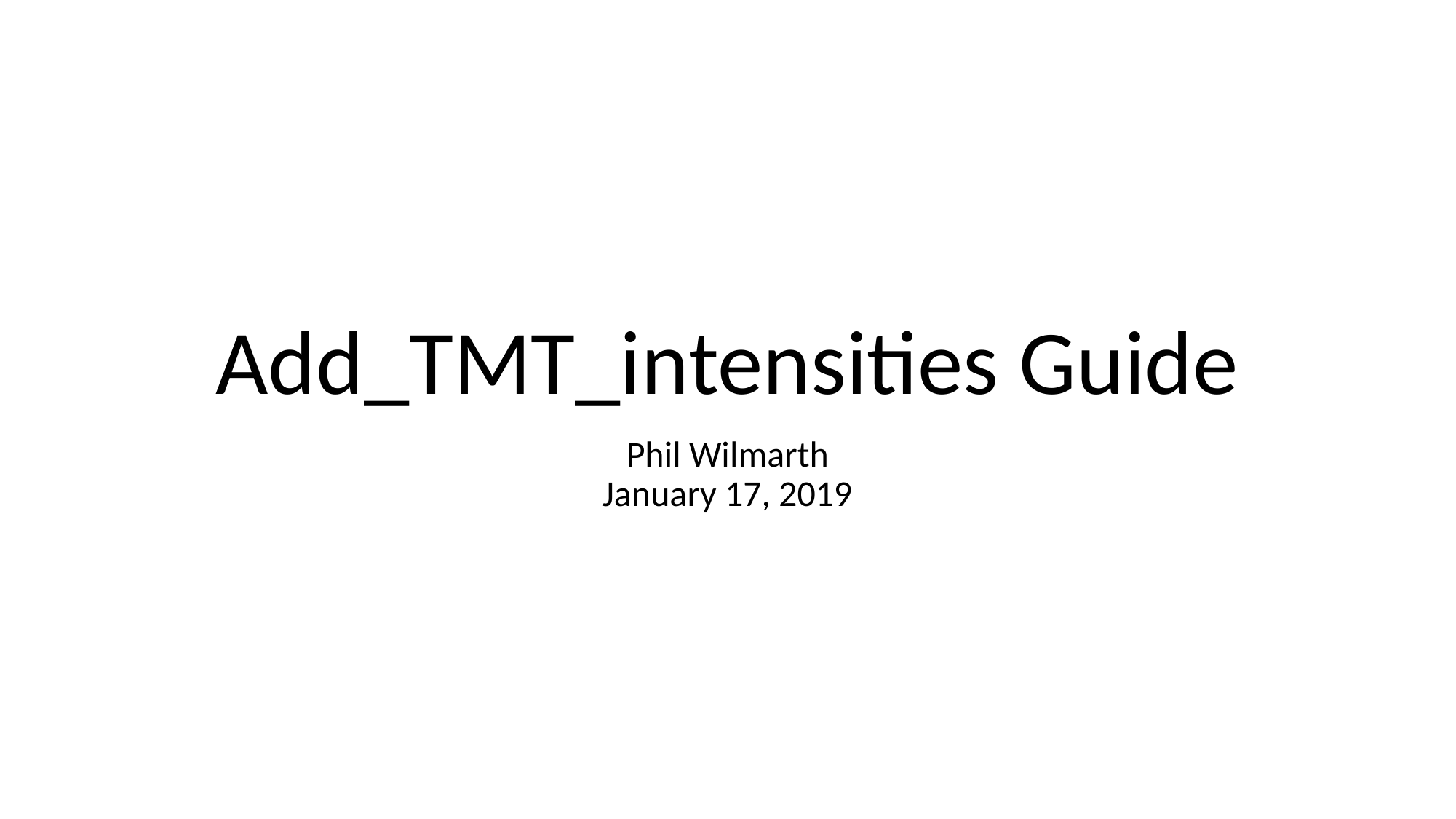

# Add_TMT_intensities Guide
Phil Wilmarth
January 17, 2019